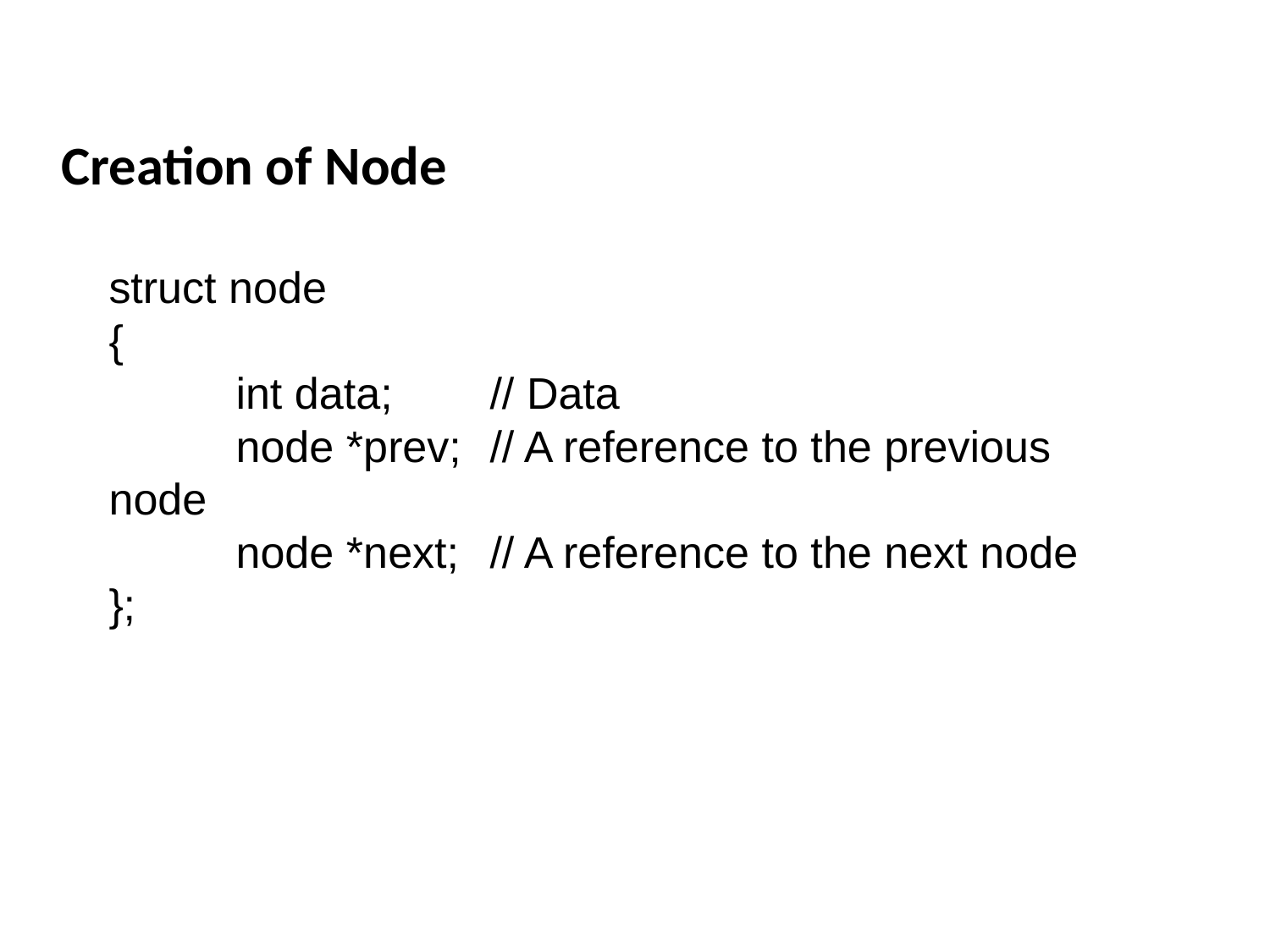

Creation of Node
struct node
{
	int data;     	// Data
	node *prev;  	// A reference to the previous node
	node *next; 	// A reference to the next node
};